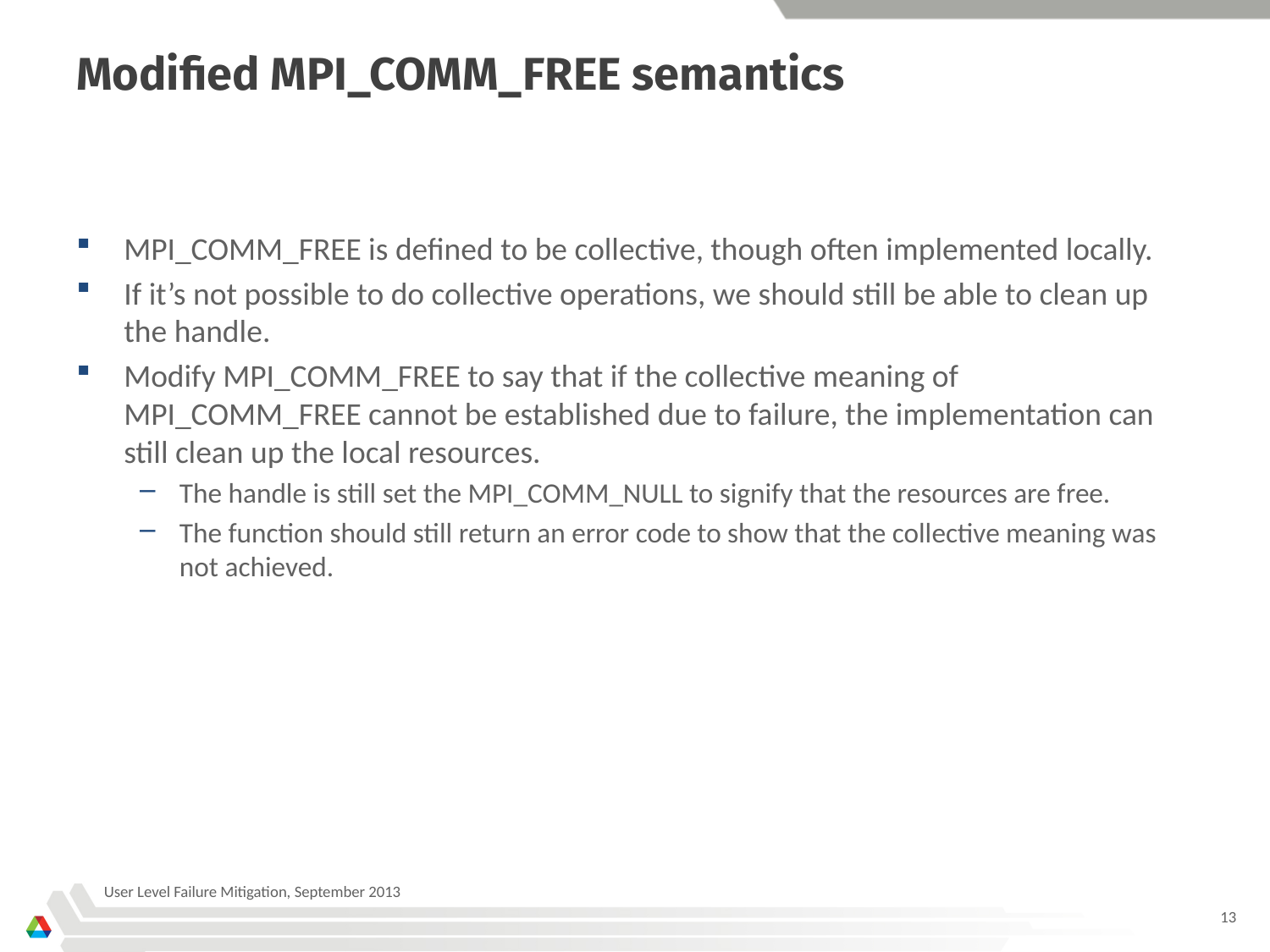

# Modified MPI_COMM_FREE semantics
MPI_COMM_FREE is defined to be collective, though often implemented locally.
If it’s not possible to do collective operations, we should still be able to clean up the handle.
Modify MPI_COMM_FREE to say that if the collective meaning of MPI_COMM_FREE cannot be established due to failure, the implementation can still clean up the local resources.
The handle is still set the MPI_COMM_NULL to signify that the resources are free.
The function should still return an error code to show that the collective meaning was not achieved.
User Level Failure Mitigation, September 2013
13